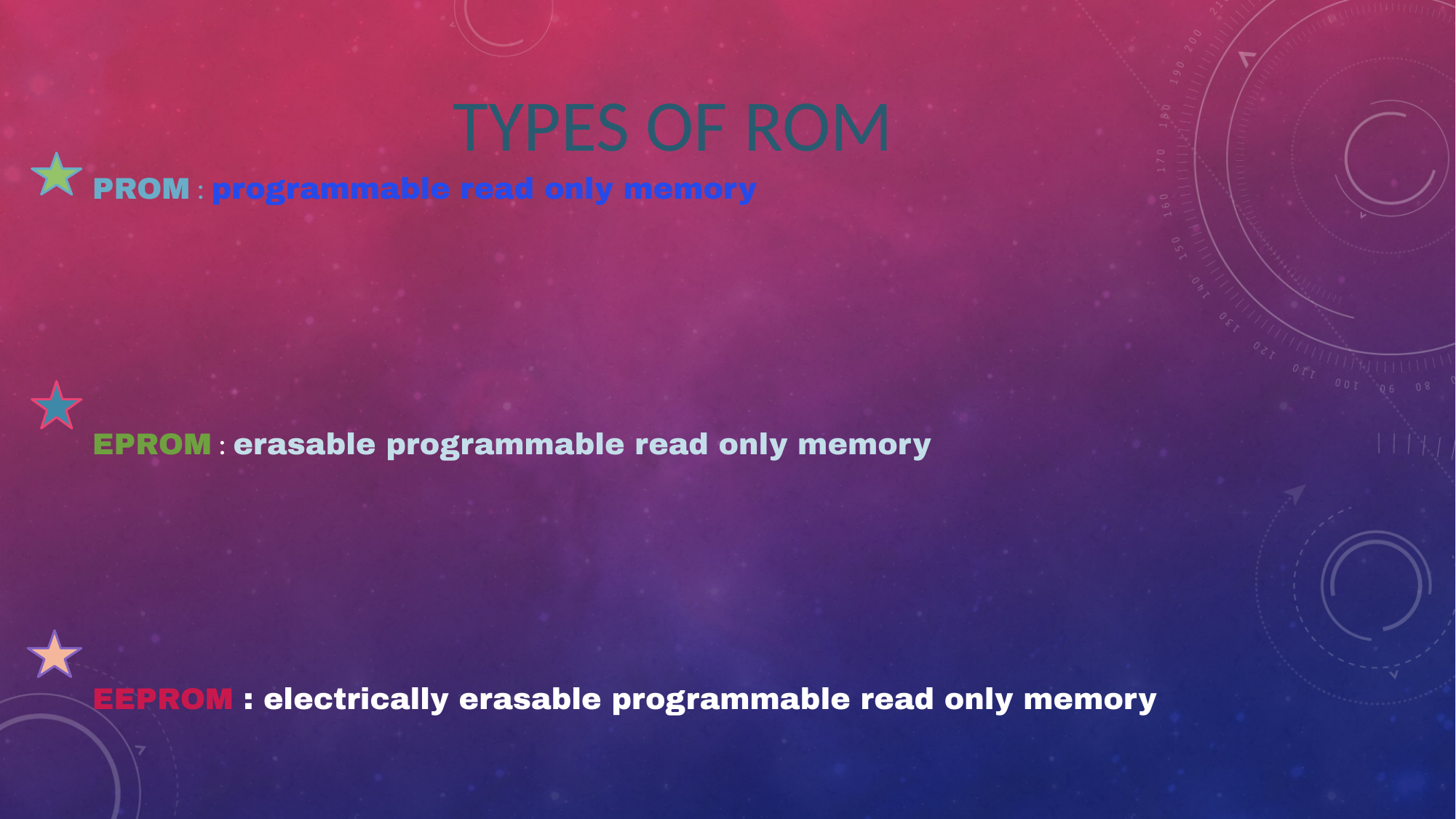

# TYPES OF ROM

PROM : programmable read only memory

EPROM : erasable programmable read only memory

EEPROM : electrically erasable programmable read only memory